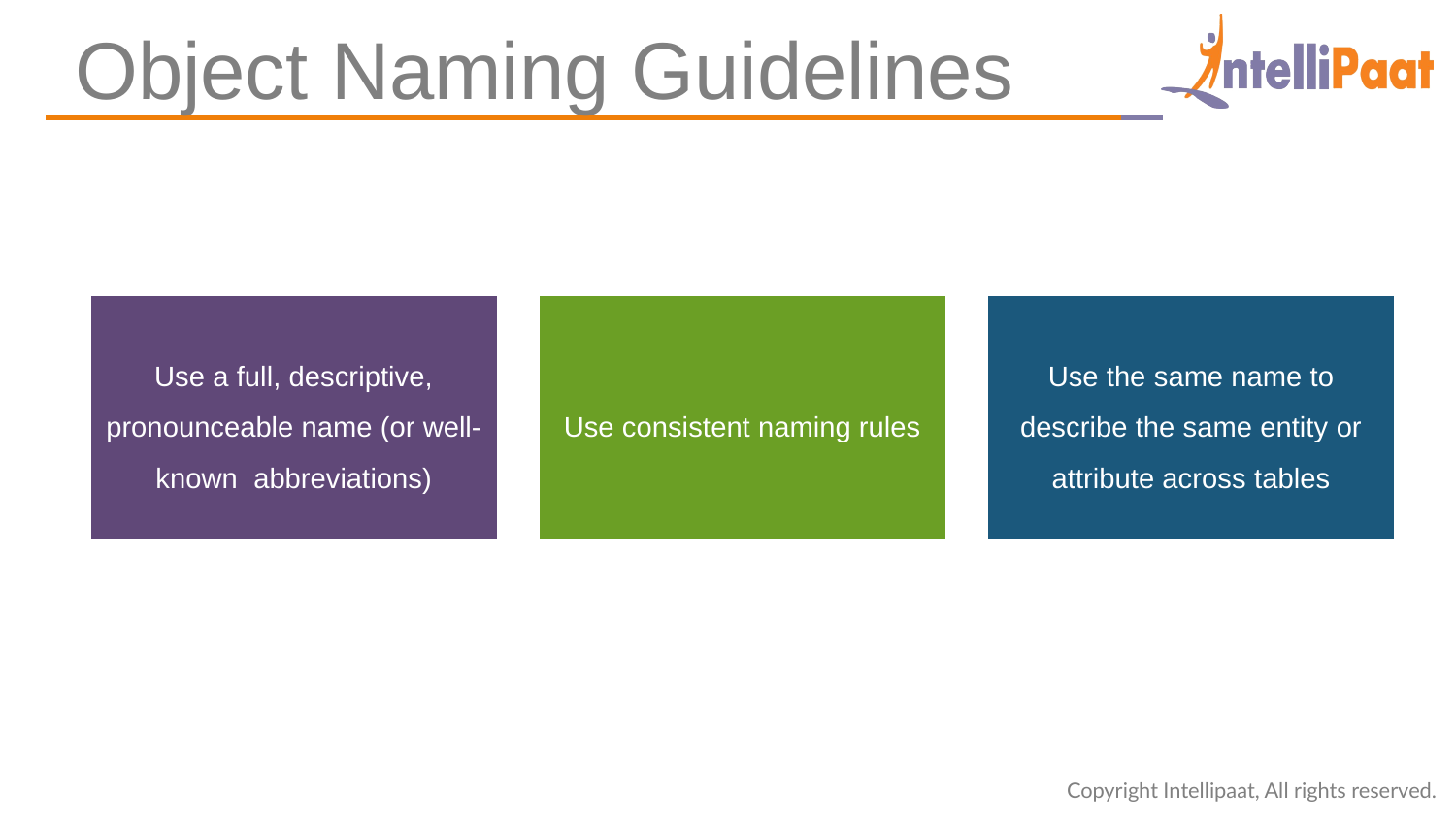

Object Naming Guidelines

Use a full, descriptive, pronounceable name (or well-known  abbreviations)
Use consistent naming rules
Use the same name to describe the same entity or attribute across tables